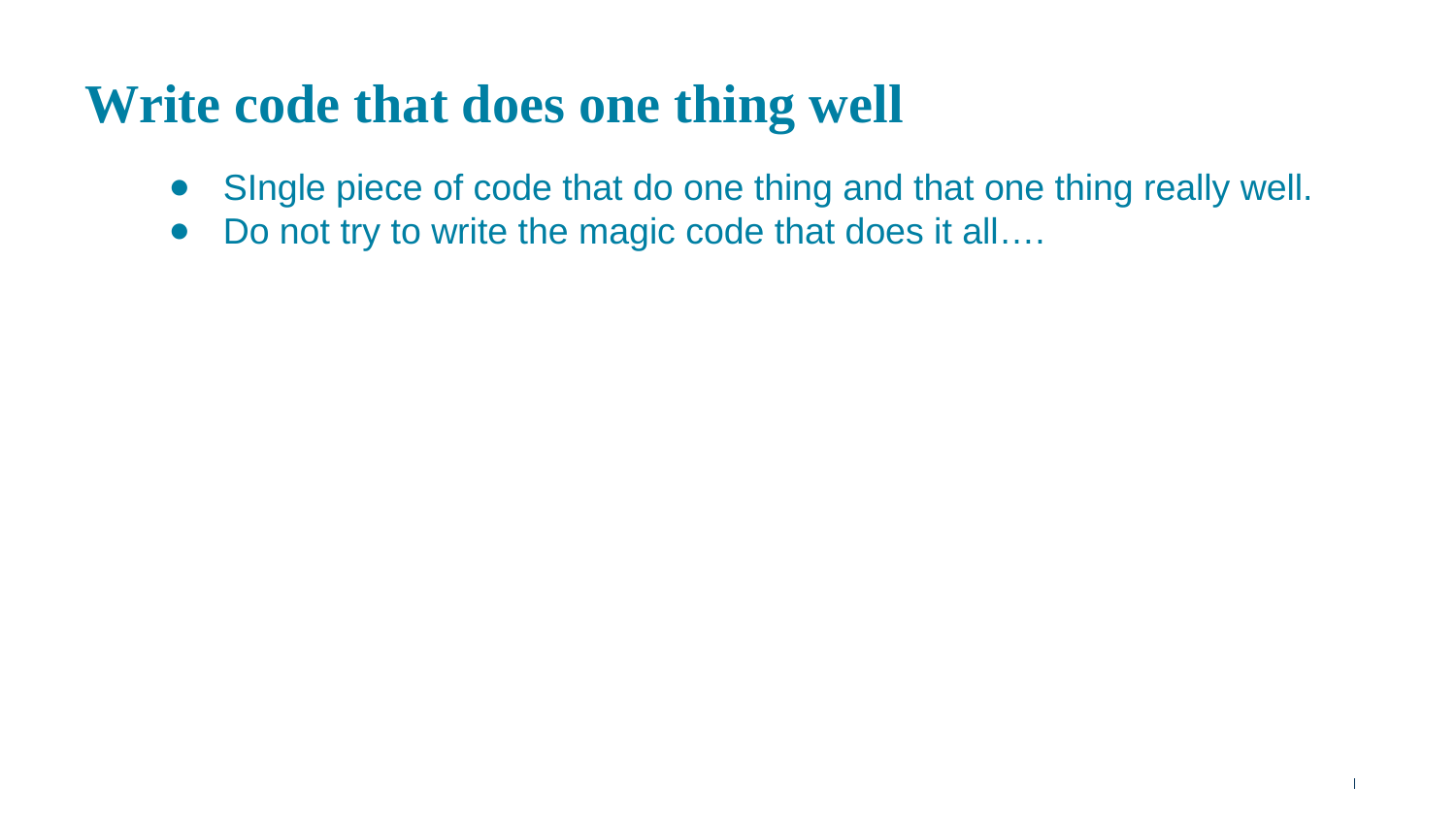

# Write code that does one thing well
SIngle piece of code that do one thing and that one thing really well.
Do not try to write the magic code that does it all….